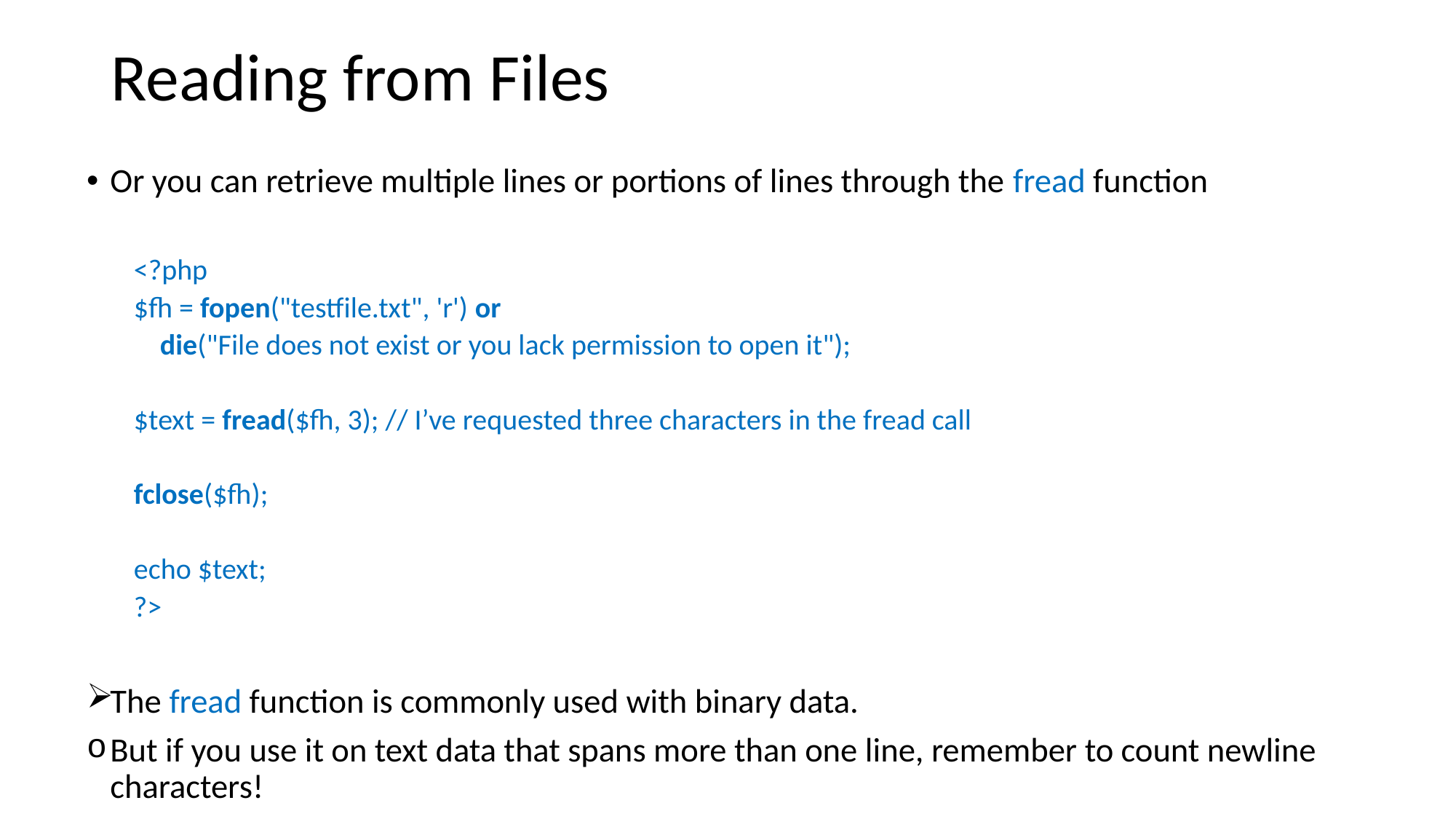

# Reading from Files
Or you can retrieve multiple lines or portions of lines through the fread function

<?php
	$fh = fopen("testfile.txt", 'r') or
	    die("File does not exist or you lack permission to open it");

	$text = fread($fh, 3); // I’ve requested three characters in the fread call

	fclose($fh);

	echo $text;
?>

The fread function is commonly used with binary data.
But if you use it on text data that spans more than one line, remember to count newline characters!